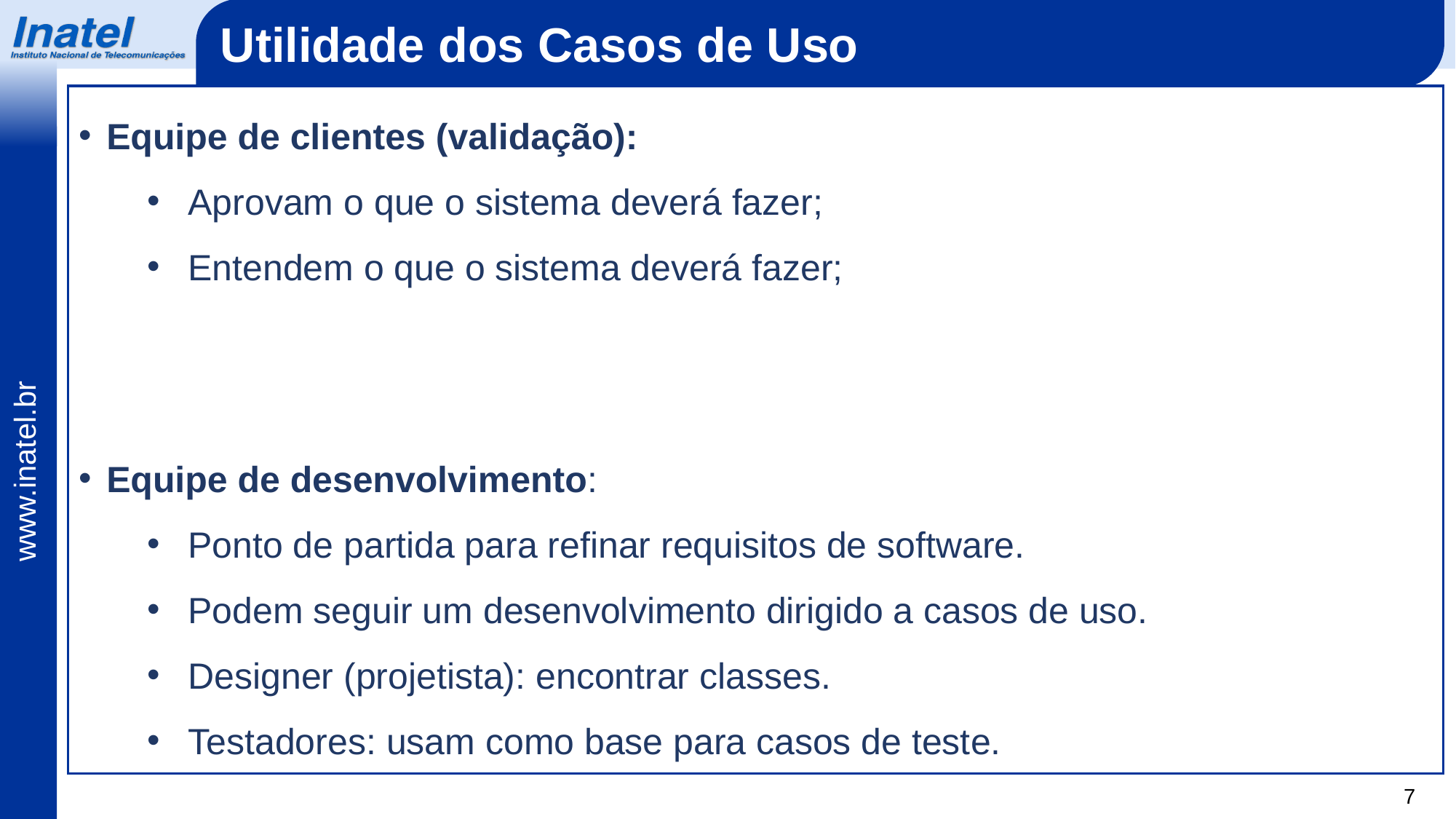

Utilidade dos Casos de Uso
Equipe de clientes (validação):
Aprovam o que o sistema deverá fazer;
Entendem o que o sistema deverá fazer;

Equipe de desenvolvimento:
Ponto de partida para refinar requisitos de software.
Podem seguir um desenvolvimento dirigido a casos de uso.
Designer (projetista): encontrar classes.
Testadores: usam como base para casos de teste.